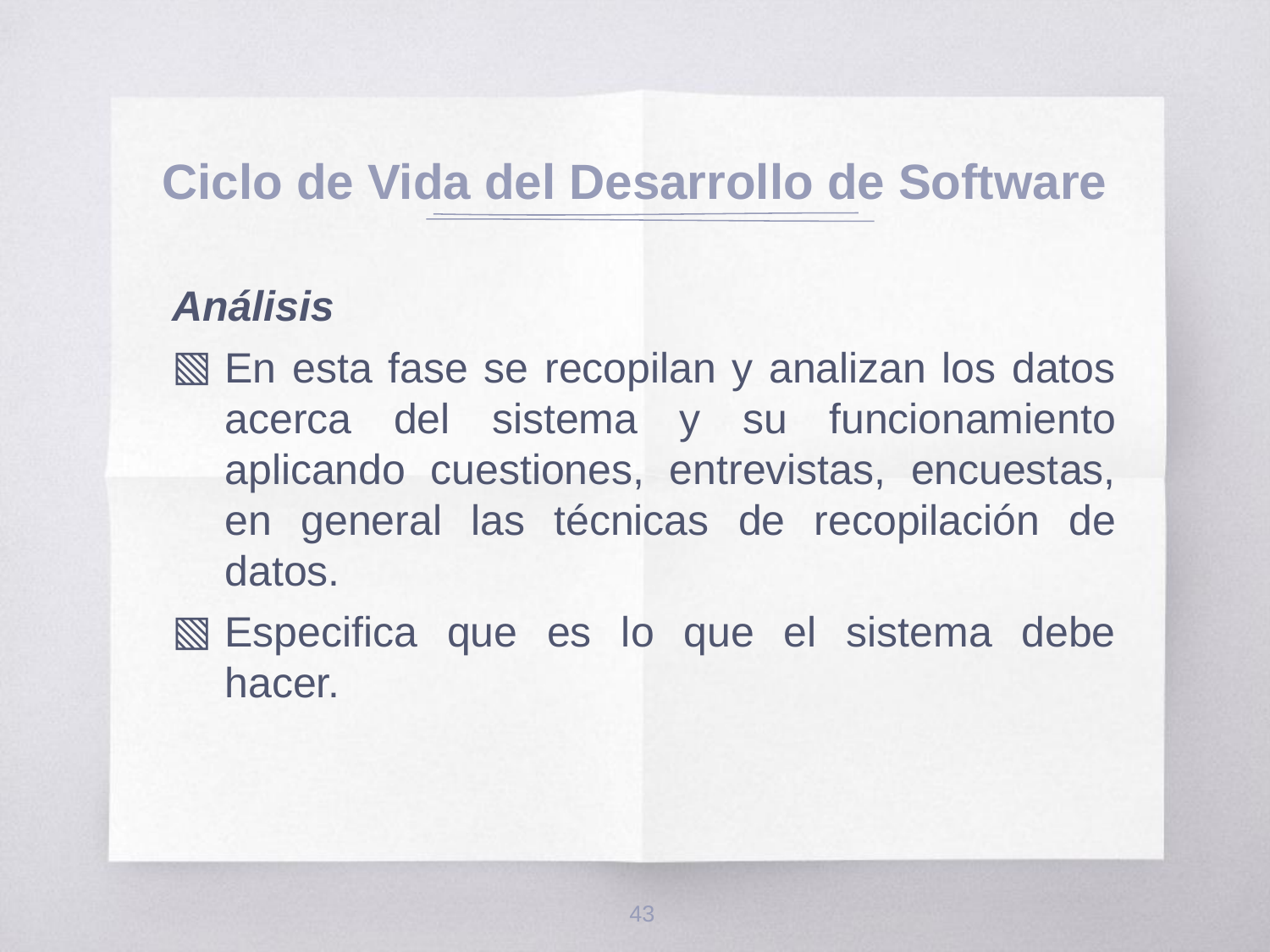

# Ciclo de Vida del Desarrollo de Software
Análisis
En esta fase se recopilan y analizan los datos acerca del sistema y su funcionamiento aplicando cuestiones, entrevistas, encuestas, en general las técnicas de recopilación de datos.
Especifica que es lo que el sistema debe hacer.

43